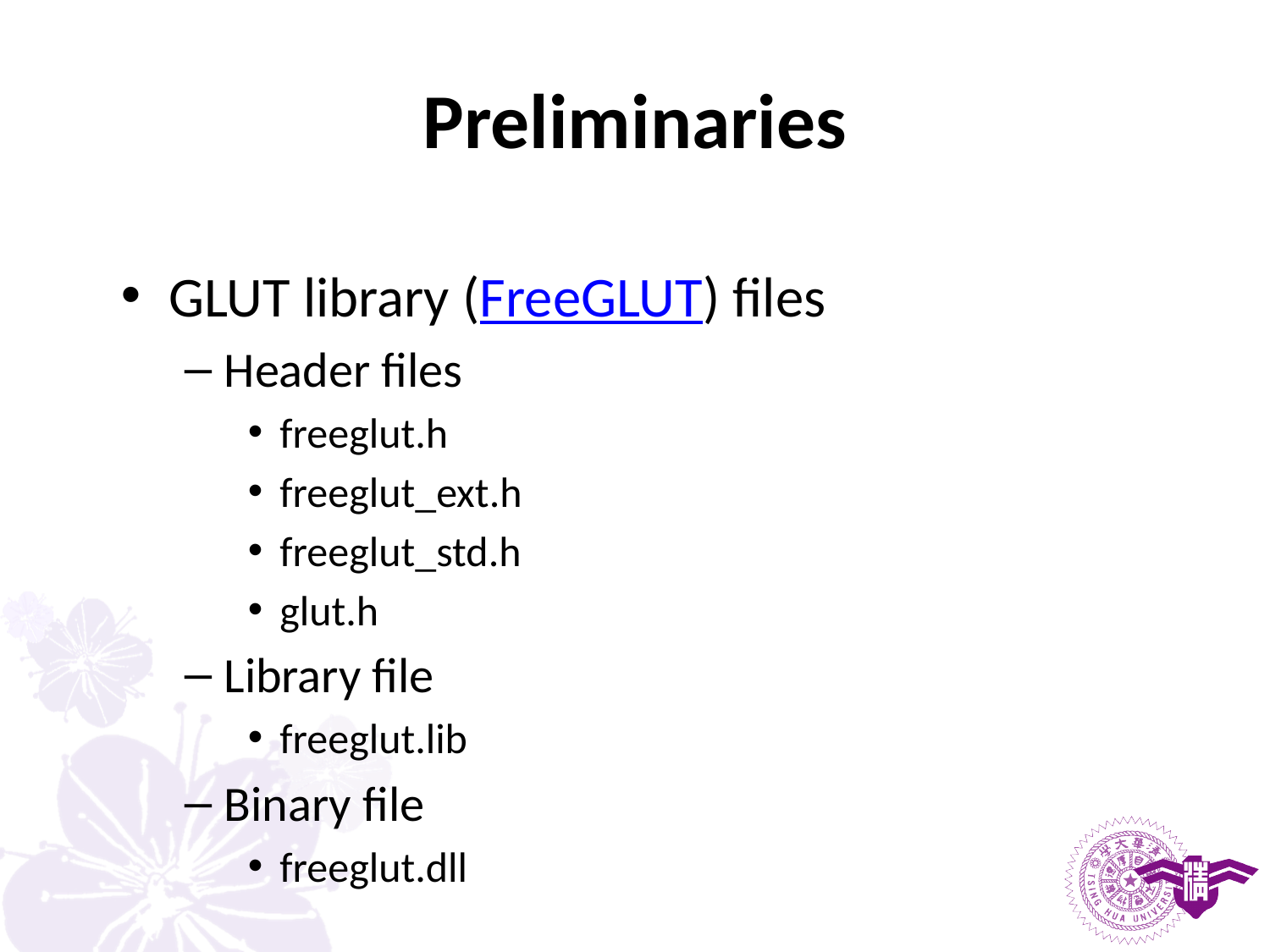

# Preliminaries
GLUT library (FreeGLUT) files
Header files
freeglut.h
freeglut_ext.h
freeglut_std.h
glut.h
Library file
freeglut.lib
Binary file
freeglut.dll